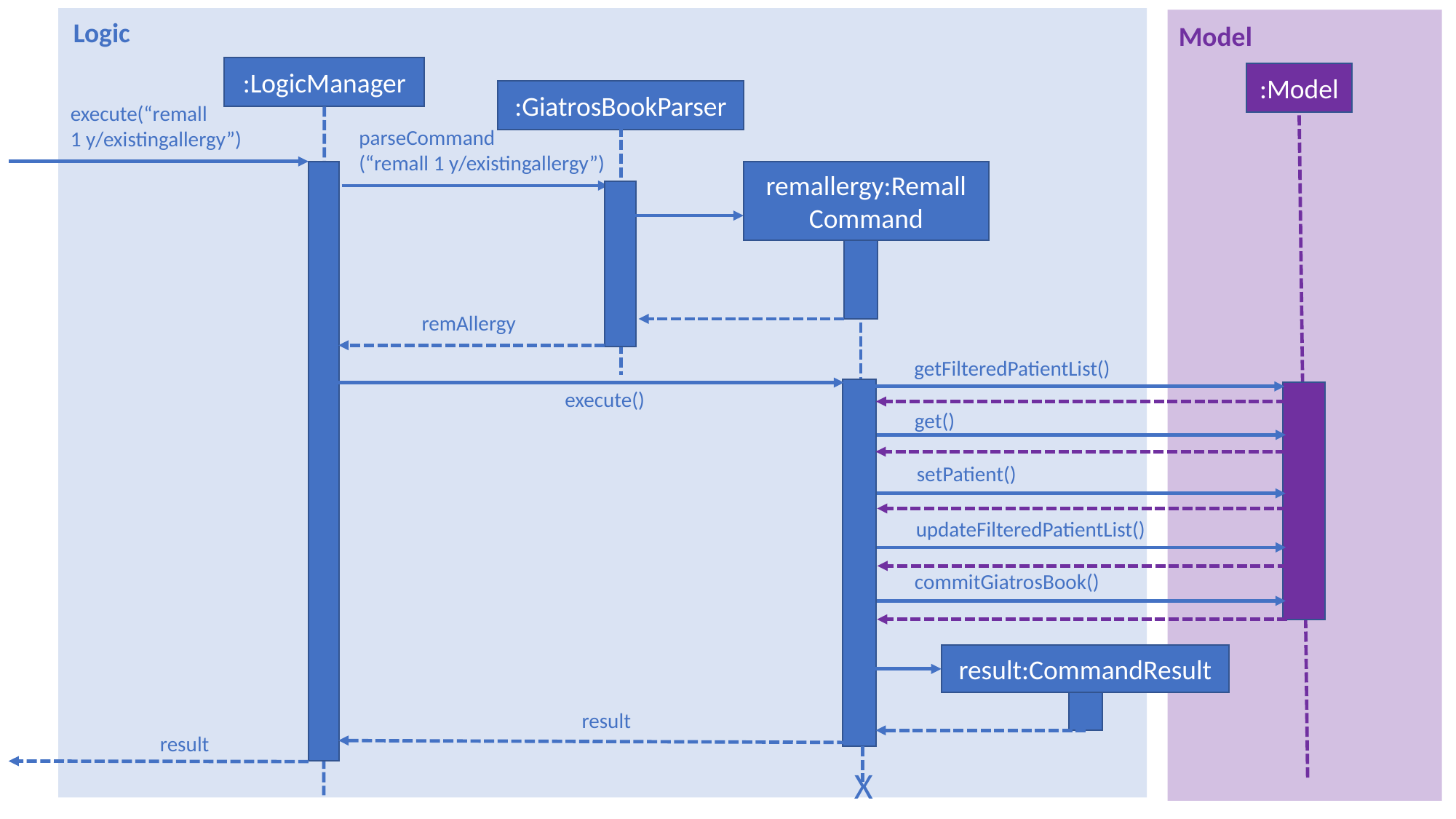

Logic
Model
:LogicManager
:Model
:GiatrosBookParser
execute(“remall
1 y/existingallergy”)
parseCommand
(“remall 1 y/existingallergy”)

remallergy:Remall
Command

remAllergy
getFilteredPatientList()

execute()

get()
setPatient()
updateFilteredPatientList()
commitGiatrosBook()
result:CommandResult

result
result
X